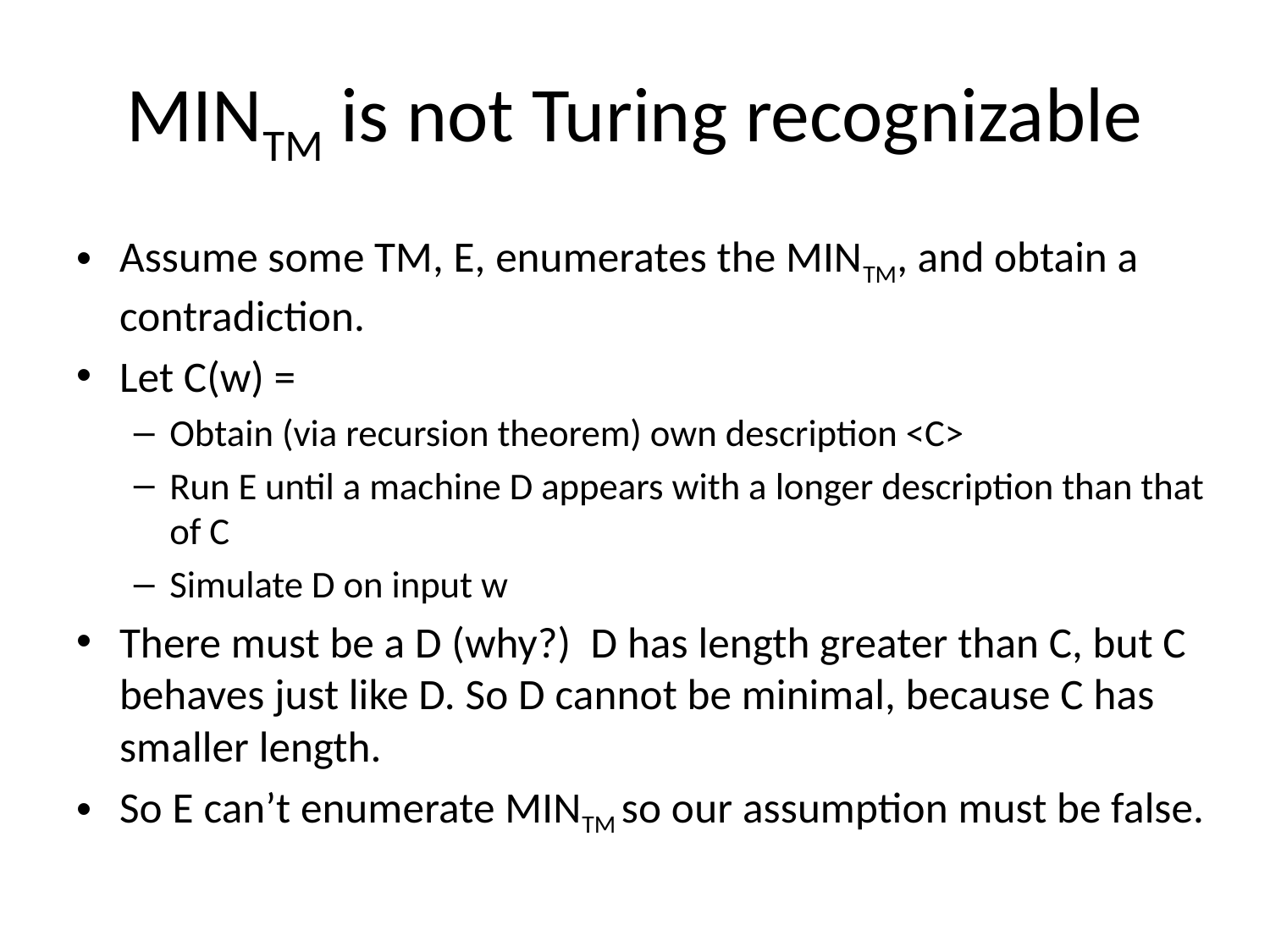

# MINTM is not Turing recognizable
Assume some TM, E, enumerates the MINTM, and obtain a contradiction.
Let C(w) =
Obtain (via recursion theorem) own description <C>
Run E until a machine D appears with a longer description than that of C
Simulate D on input w
There must be a D (why?)  D has length greater than C, but C behaves just like D. So D cannot be minimal, because C has smaller length.
So E can’t enumerate MINTM so our assumption must be false.